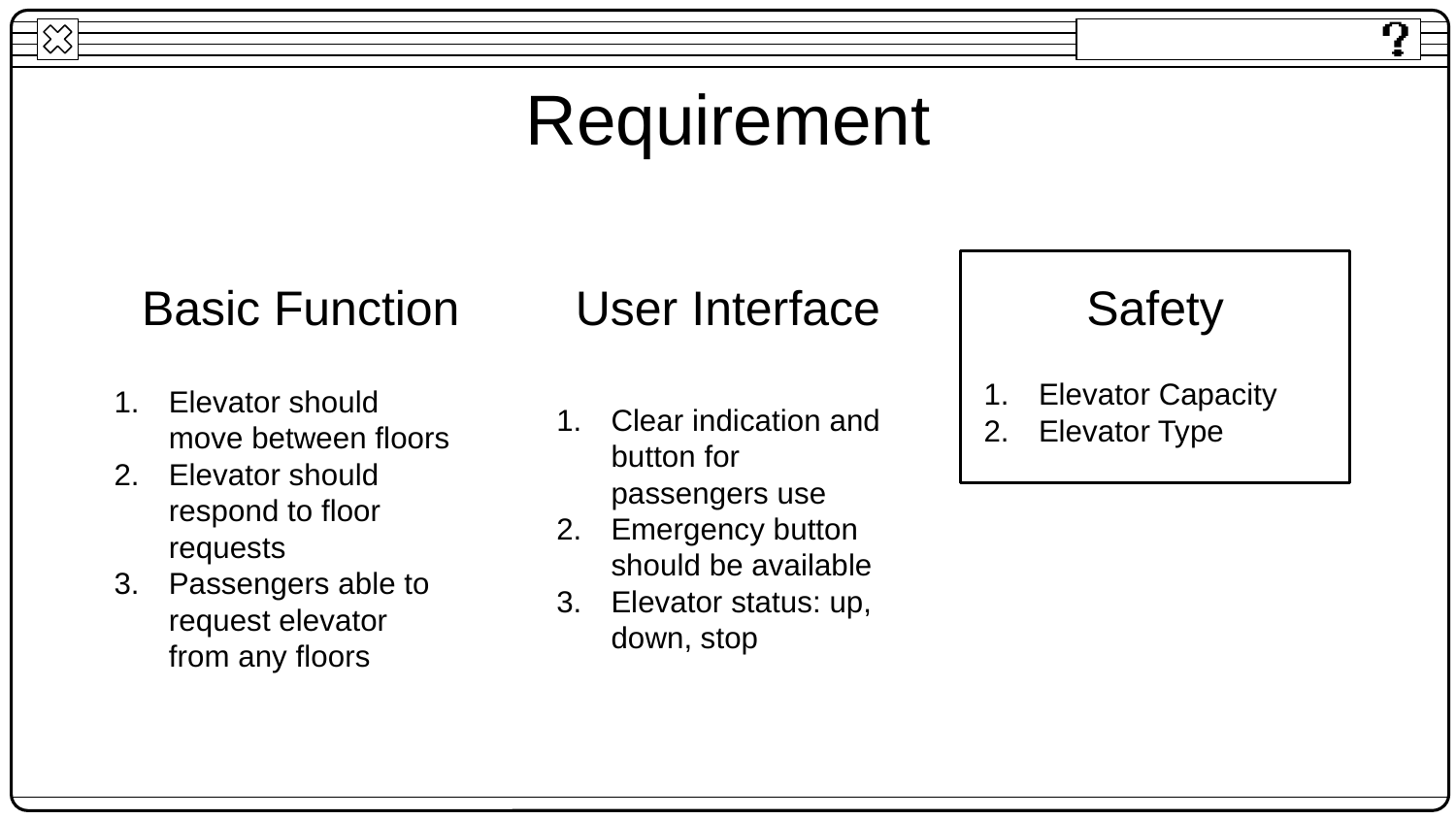

Requirement

# Basic Function
User Interface
Safety
Clear indication and button for passengers use
Emergency button should be available
Elevator status: up, down, stop
Elevator should move between floors
Elevator should respond to floor requests
Passengers able to request elevator from any floors
Elevator Capacity
Elevator Type